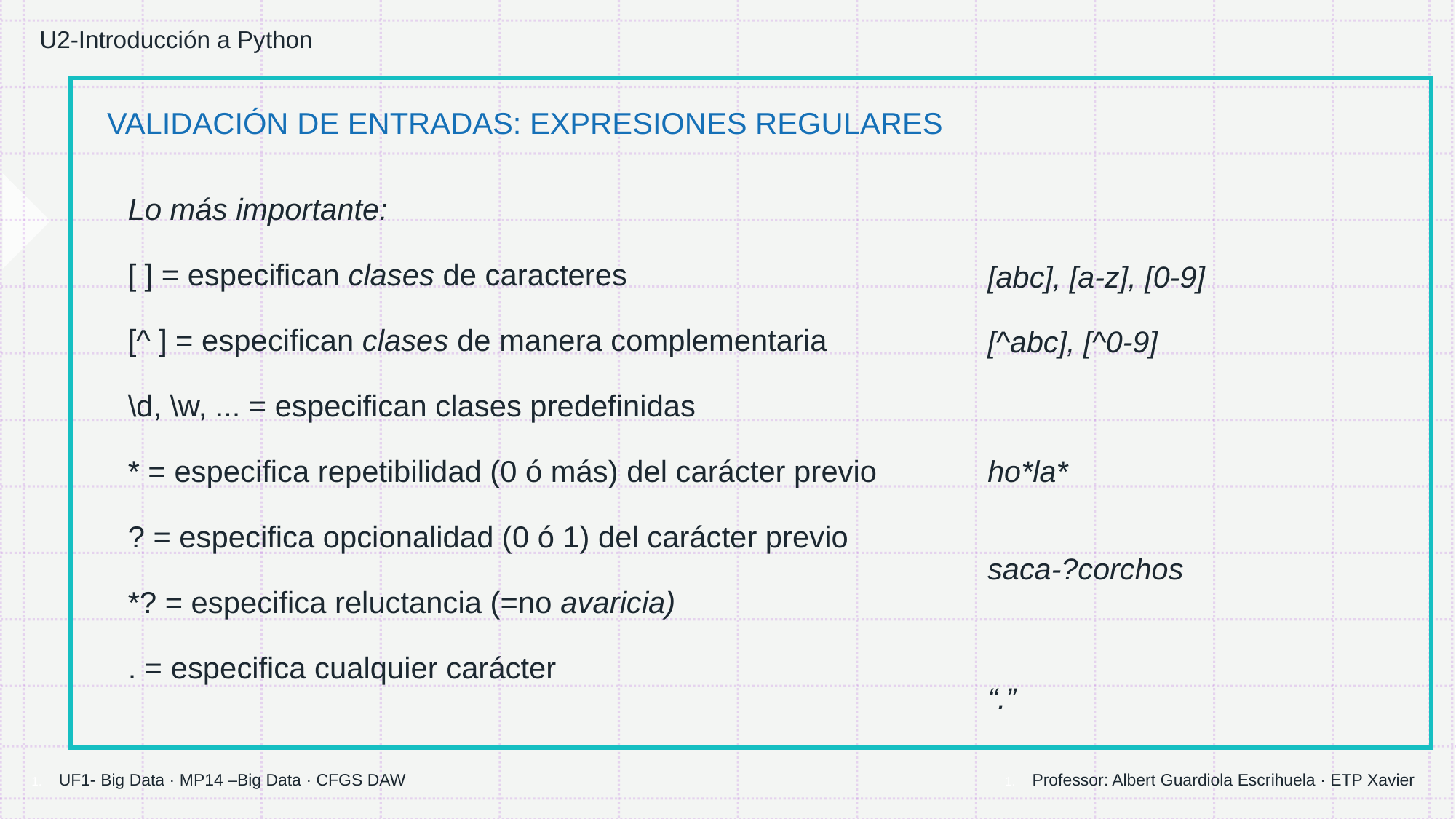

# U2-Introducción a Python

VALIDACIÓN DE ENTRADAS: EXPRESIONES REGULARES

Lo más importante:

[ ] = especifican clases de caracteres

[^ ] = especifican clases de manera complementaria

\d, \w, ... = especifican clases predefinidas

* = especifica repetibilidad (0 ó más) del carácter previo

? = especifica opcionalidad (0 ó 1) del carácter previo

*? = especifica reluctancia (=no avaricia)

. = especifica cualquier carácter

[abc], [a-z], [0-9]

[^abc], [^0-9]

ho*la*

saca-?corchos

“.”

Professor: Albert Guardiola Escrihuela · ETP Xavier
UF1- Big Data · MP14 –Big Data · CFGS DAW